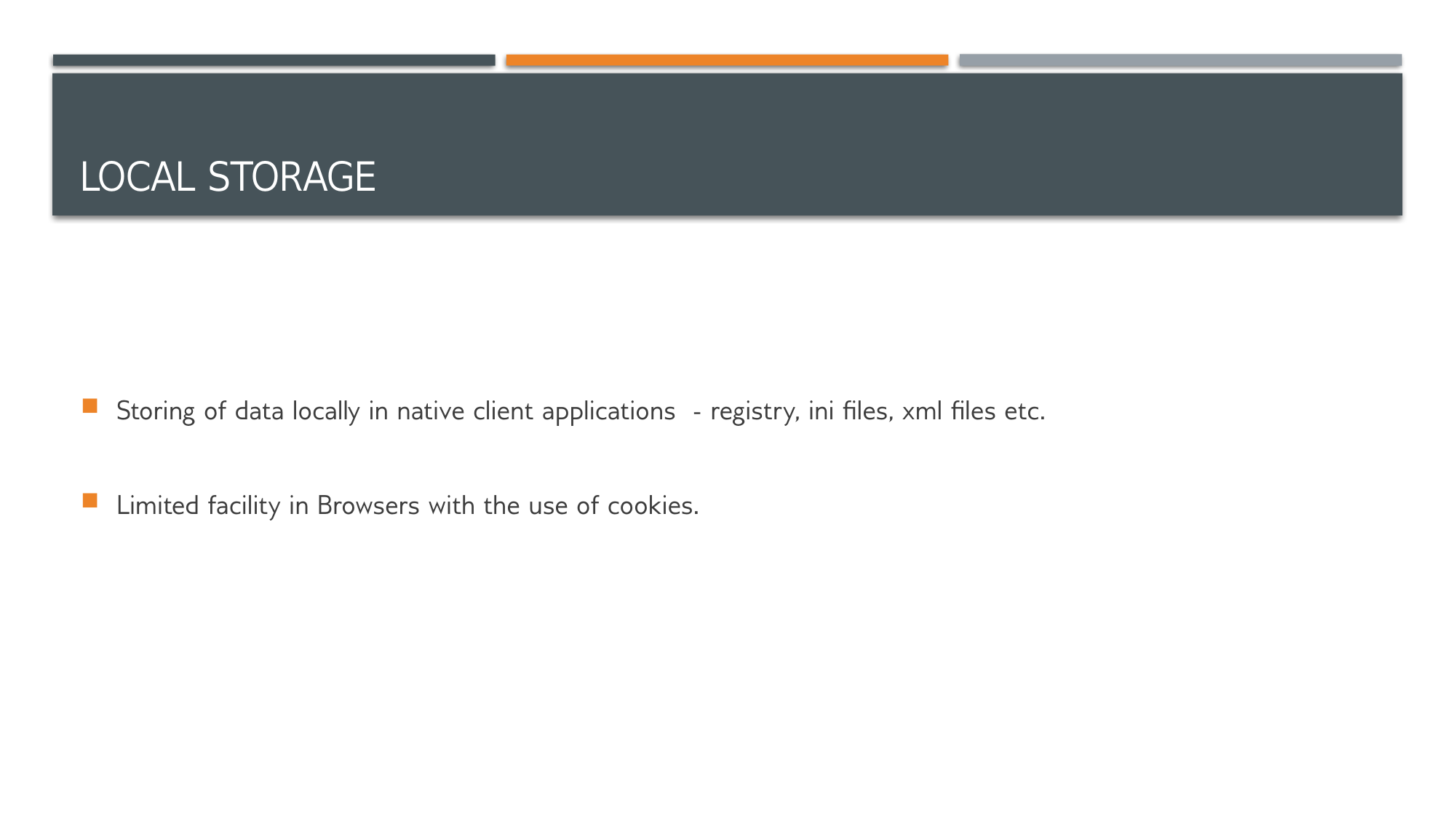

# Local Storage
Storing of data locally in native client applications  - registry, ini files, xml files etc.

Limited facility in Browsers with the use of cookies.